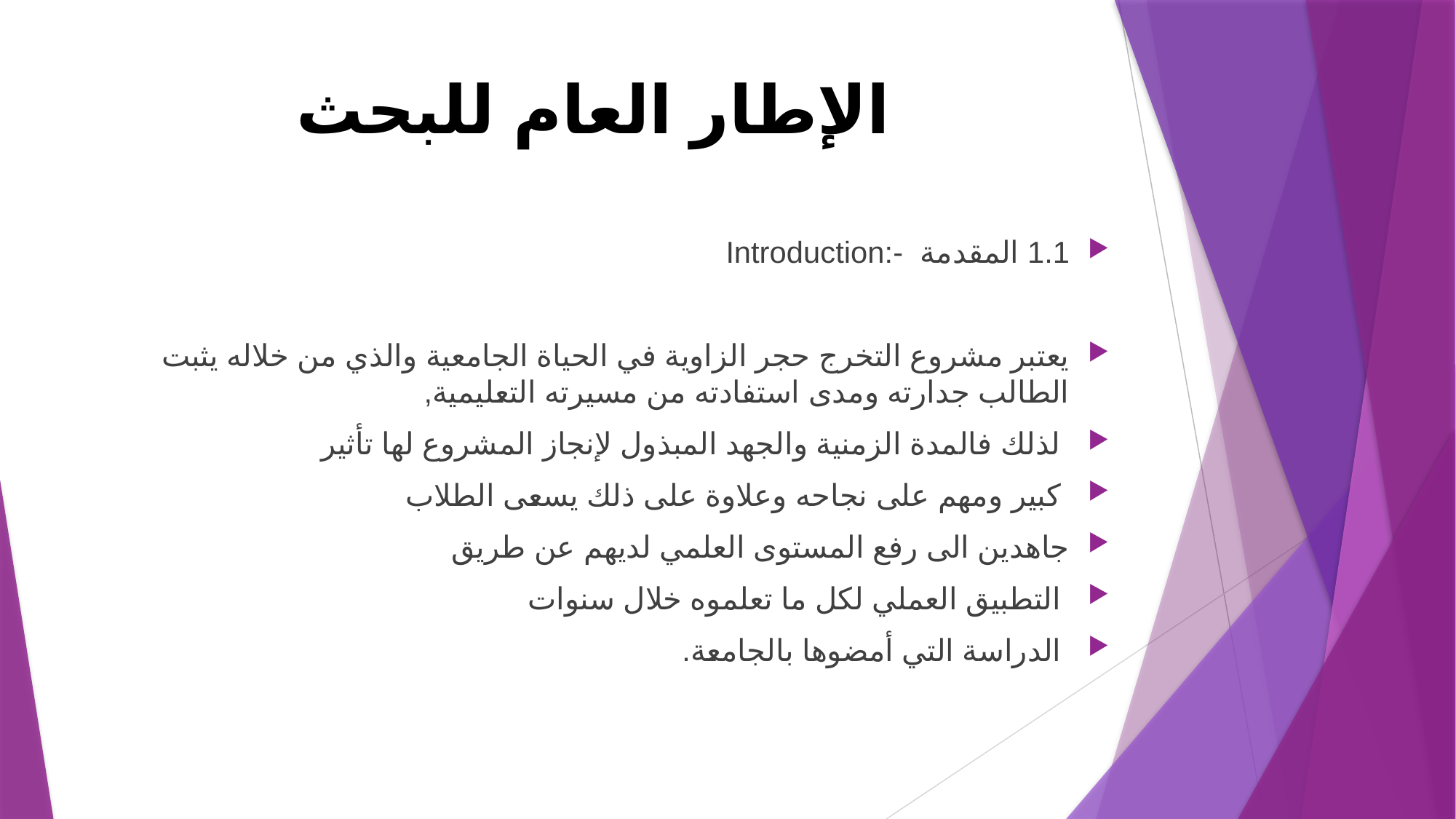

# الإطار العام للبحث

1.1 المقدمة  -:Introduction

يعتبر مشروع التخرج حجر الزاوية في الحياة الجامعية والذي من خلاله يثبت الطالب جدارته ومدى استفادته من مسيرته التعليمية,
 لذلك فالمدة الزمنية والجهد المبذول لإنجاز المشروع لها تأثير
 كبير ومهم على نجاحه وعلاوة على ذلك يسعى الطلاب
جاهدين الى رفع المستوى العلمي لديهم عن طريق
 التطبيق العملي لكل ما تعلموه خلال سنوات
 الدراسة التي أمضوها بالجامعة.